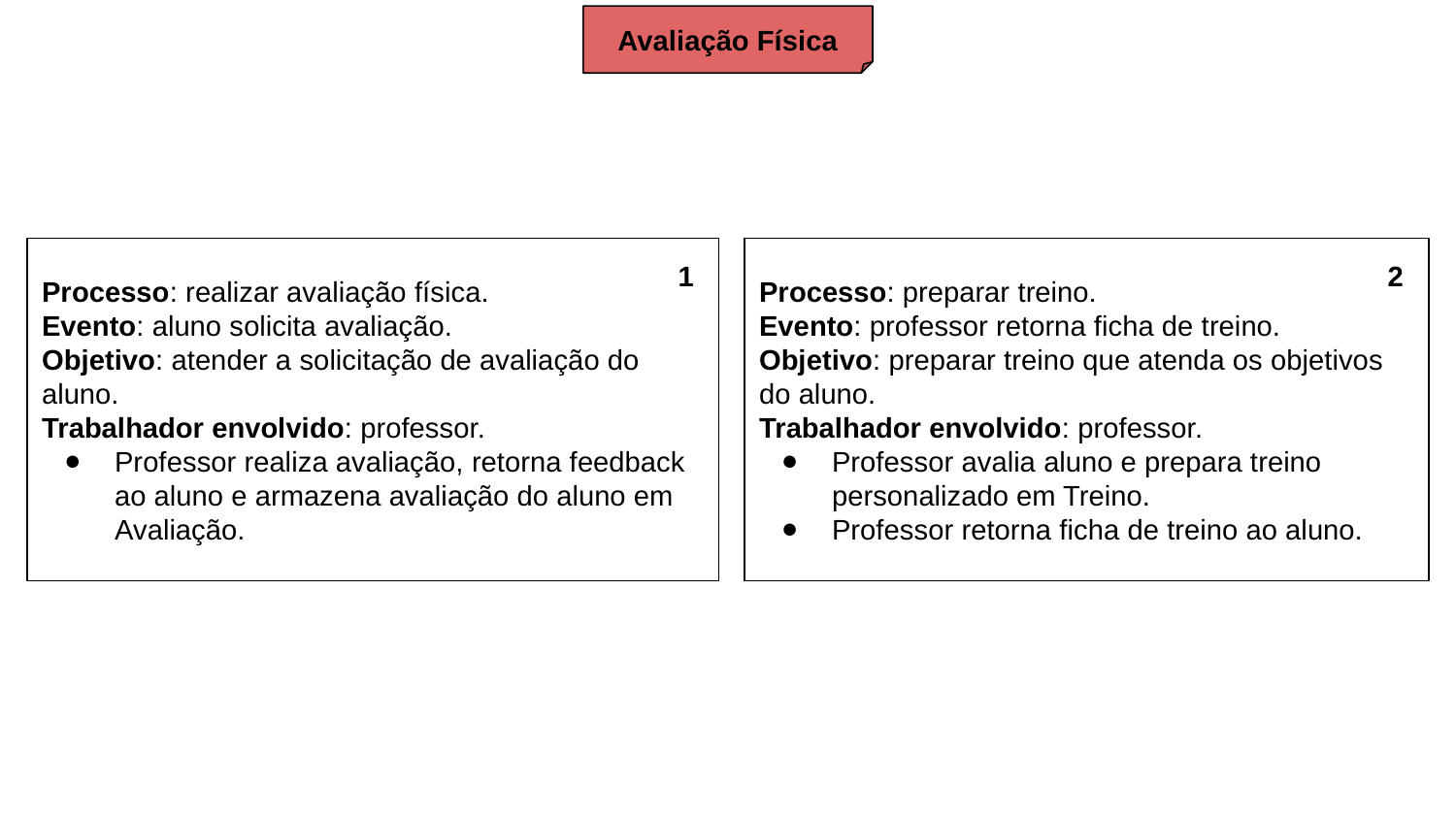

Avaliação Física
Processo: realizar avaliação física.
Evento: aluno solicita avaliação.
Objetivo: atender a solicitação de avaliação do aluno.
Trabalhador envolvido: professor.
Professor realiza avaliação, retorna feedback ao aluno e armazena avaliação do aluno em Avaliação.
Processo: preparar treino.
Evento: professor retorna ficha de treino.
Objetivo: preparar treino que atenda os objetivos do aluno.
Trabalhador envolvido: professor.
Professor avalia aluno e prepara treino personalizado em Treino.
Professor retorna ficha de treino ao aluno.
1
2